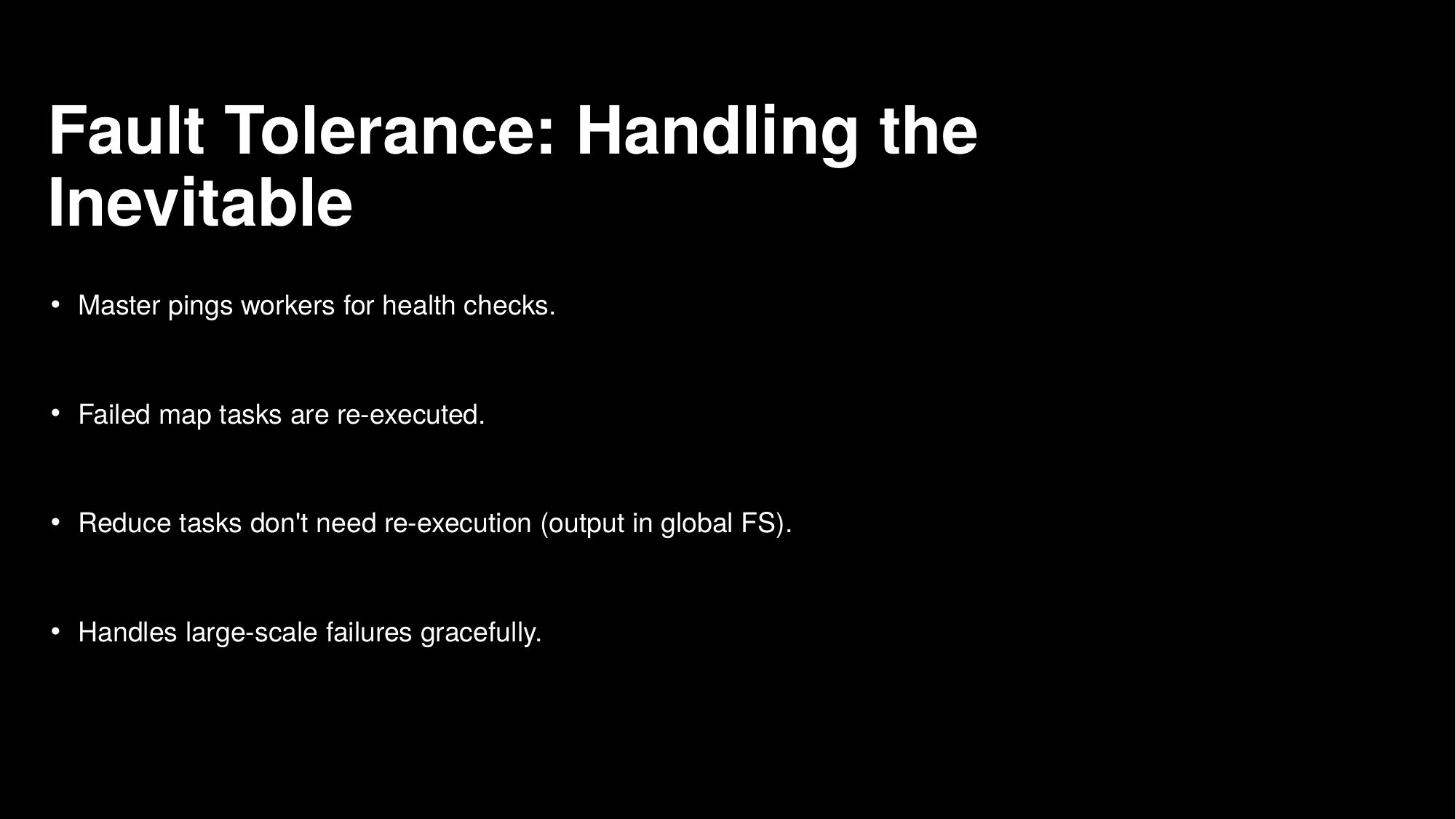

# Fault Tolerance: Handling the Inevitable
Master pings workers for health checks.

Failed map tasks are re-executed.

Reduce tasks don't need re-execution (output in global FS).

Handles large-scale failures gracefully.